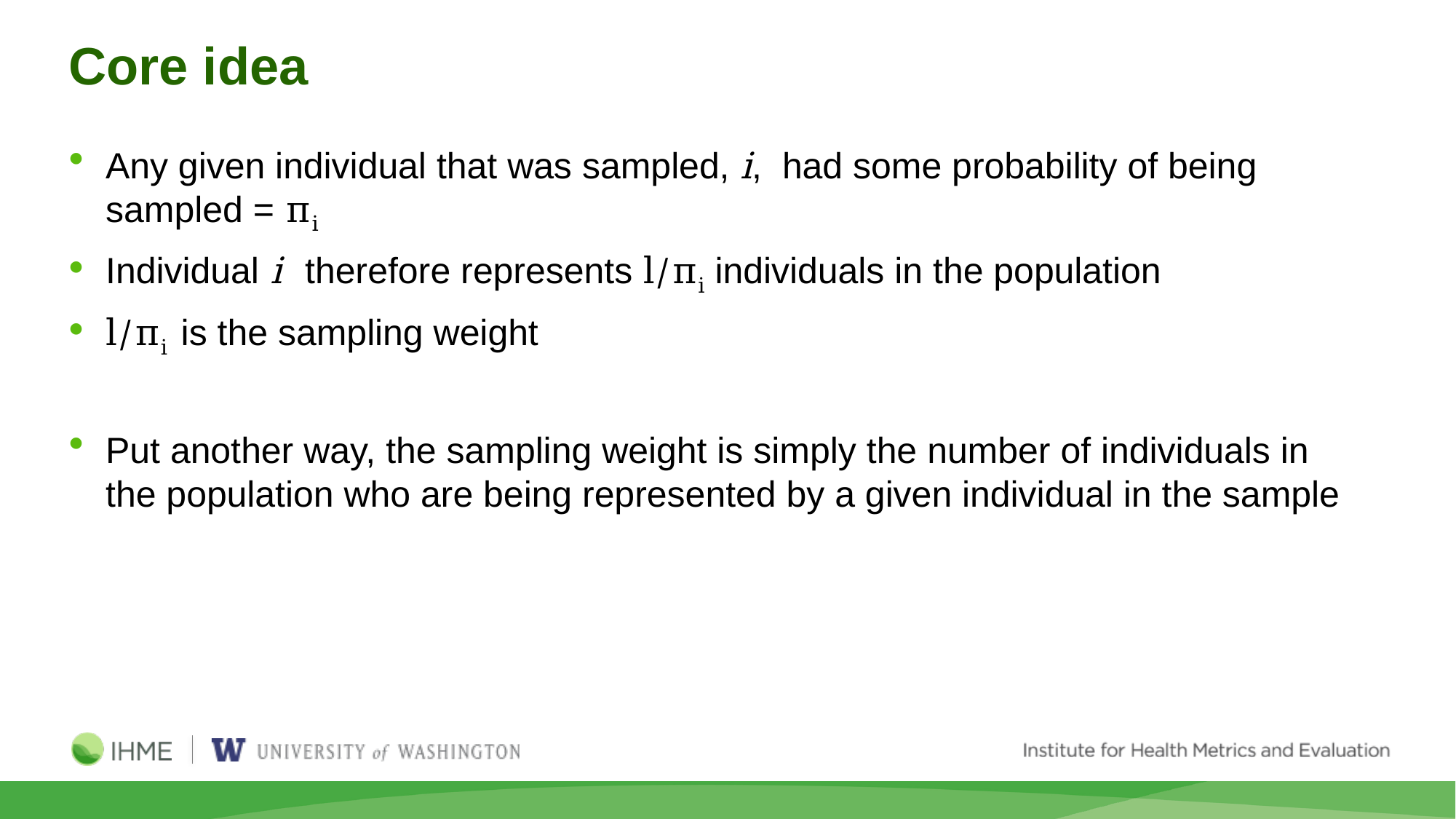

# Core idea
Any given individual that was sampled, i,  had some probability of being sampled = πi
Individual i  therefore represents l/πi individuals in the population
l/πi  is the sampling weight

Put another way, the sampling weight is simply the number of individuals in the population who are being represented by a given individual in the sample